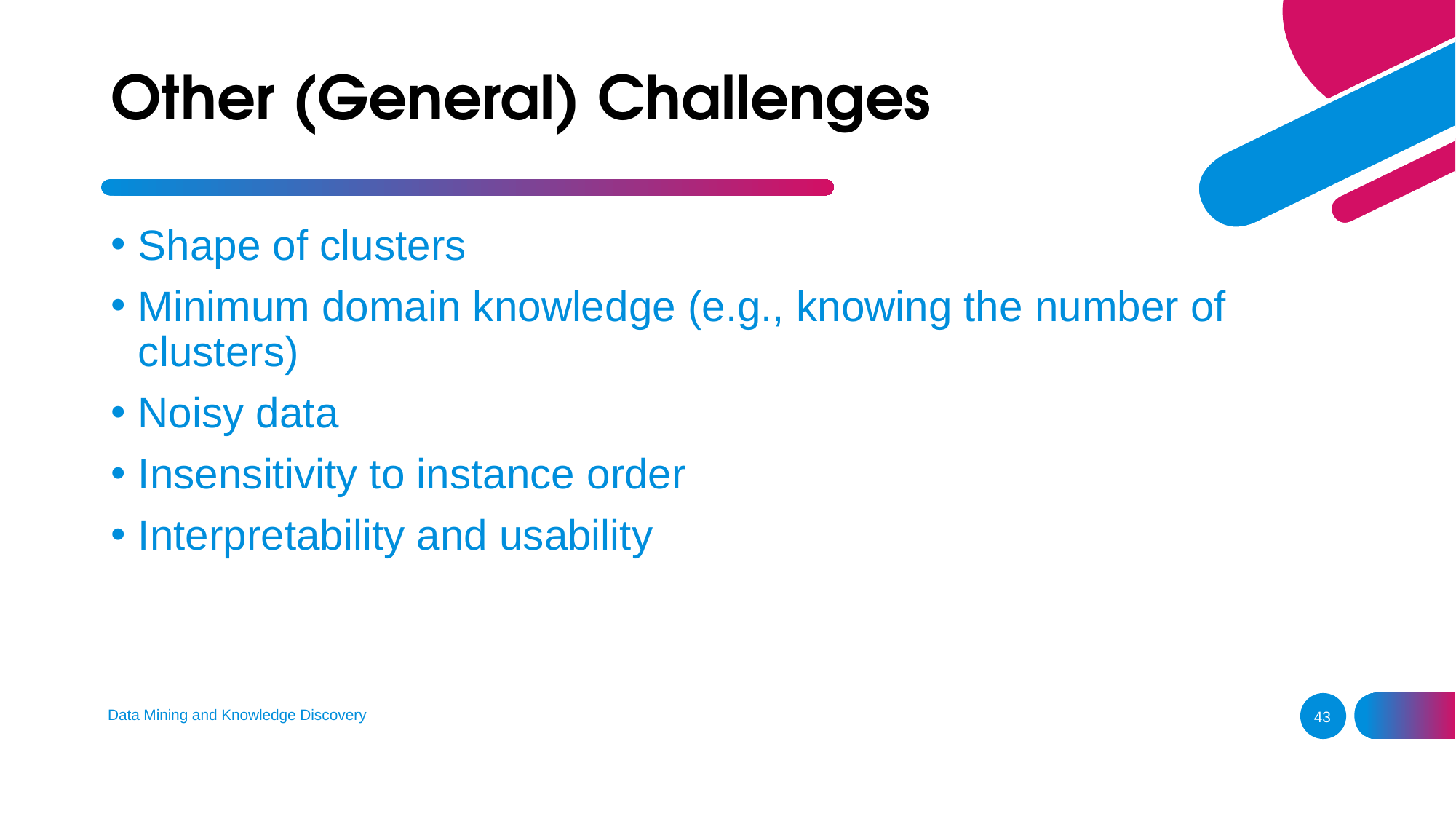

# Other (General) Challenges
Shape of clusters
Minimum domain knowledge (e.g., knowing the number of clusters)
Noisy data
Insensitivity to instance order
Interpretability and usability
Data Mining and Knowledge Discovery
43